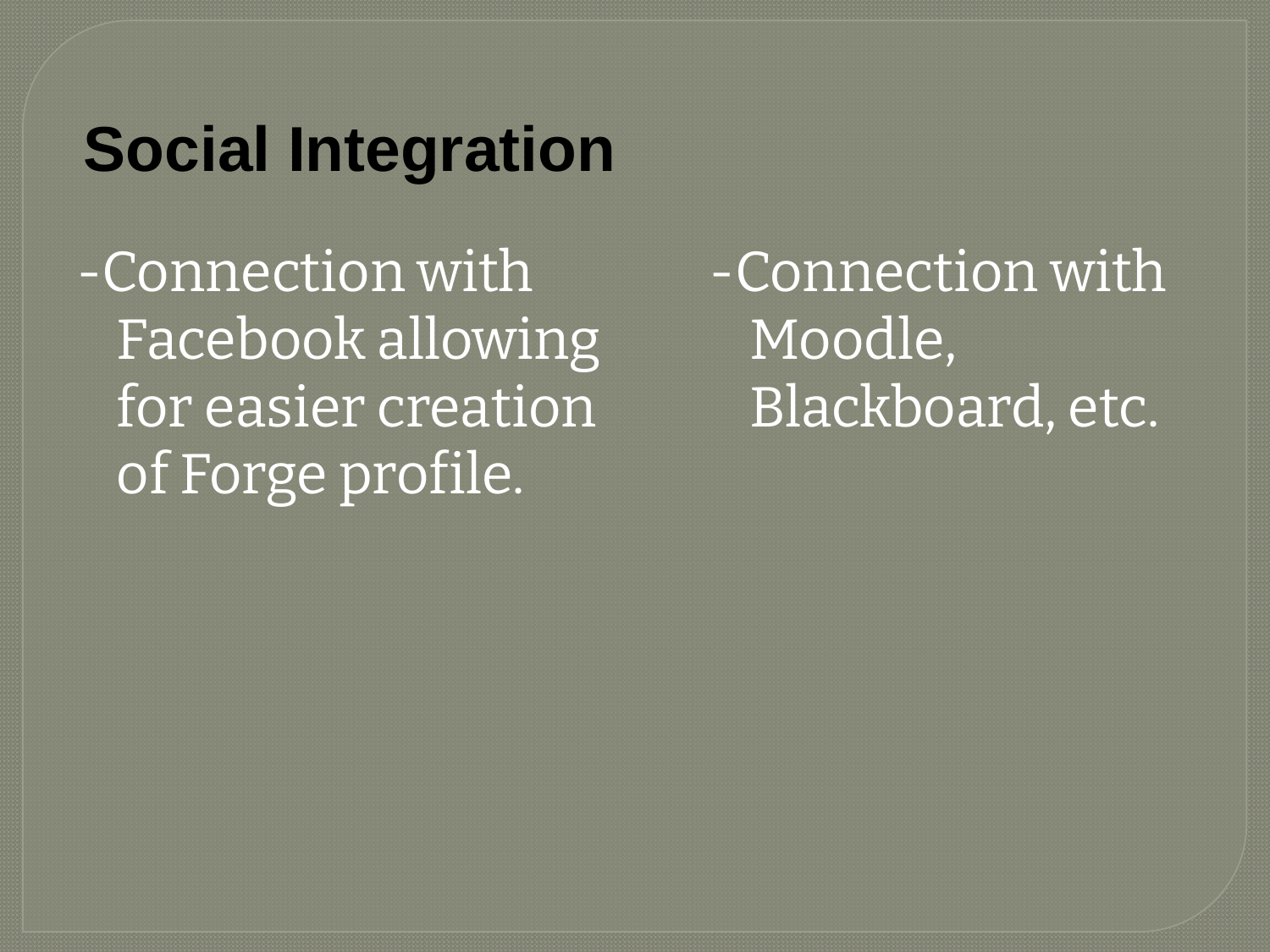

# Social Integration
-Connection with Facebook allowing for easier creation of Forge profile.
-Connection with Moodle, Blackboard, etc.